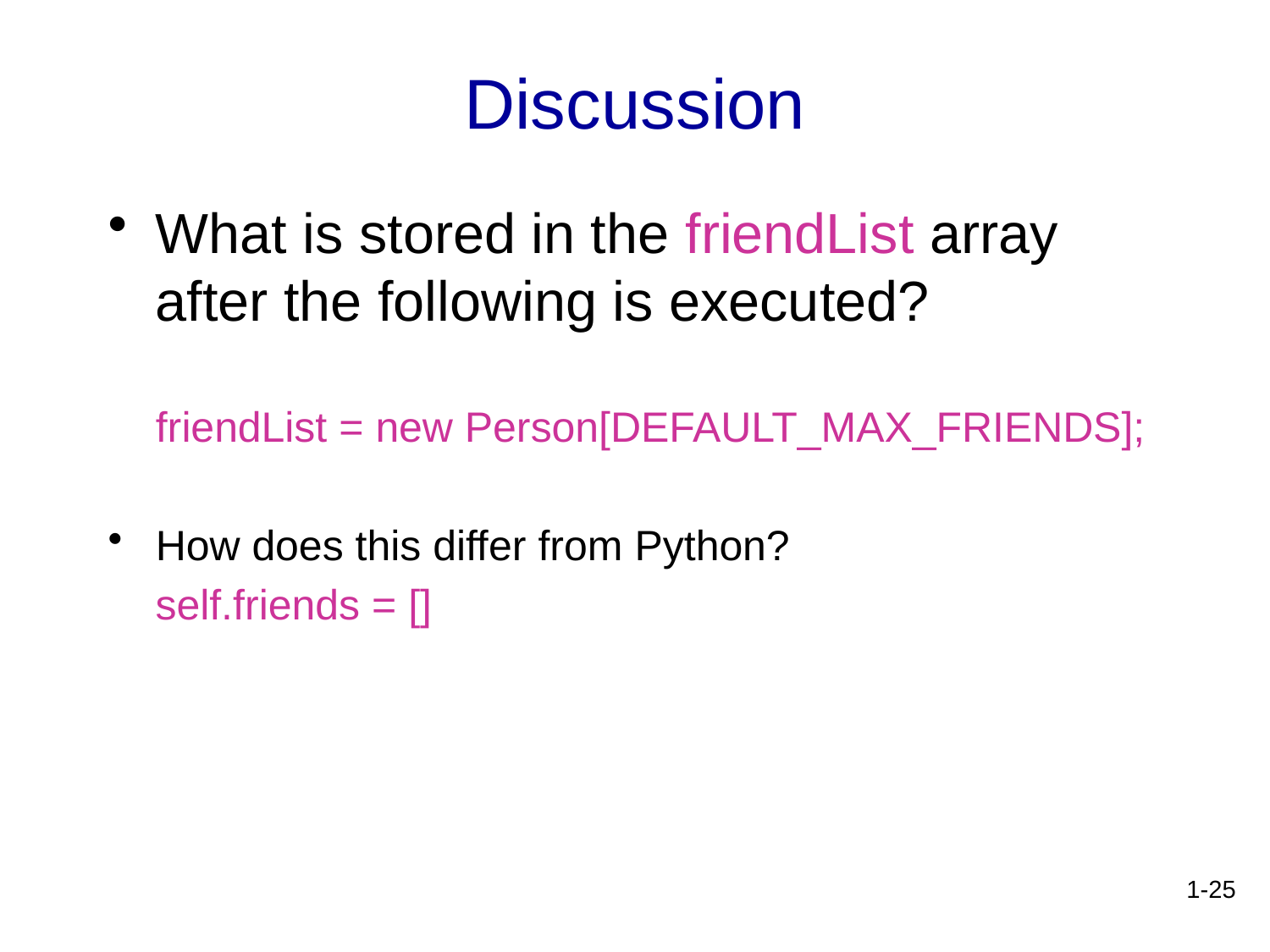

# Discussion
What is stored in the friendList array after the following is executed?
friendList = new Person[DEFAULT_MAX_FRIENDS];

How does this differ from Python?
    self.friends = []

1-25